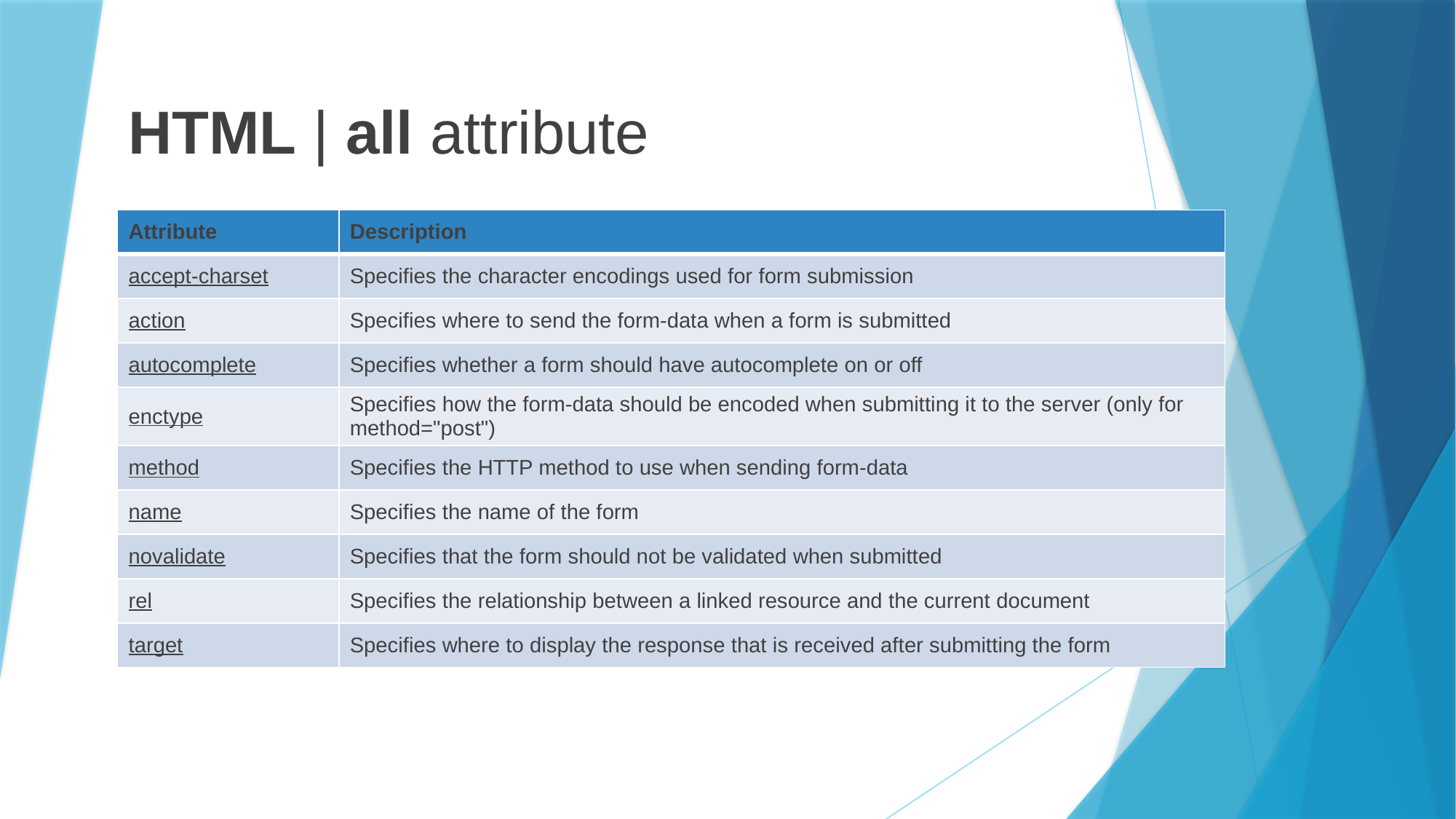

HTML | all attribute
| Attribute | Description |
| --- | --- |
| accept-charset | Specifies the character encodings used for form submission |
| action | Specifies where to send the form-data when a form is submitted |
| autocomplete | Specifies whether a form should have autocomplete on or off |
| enctype | Specifies how the form-data should be encoded when submitting it to the server (only for method="post") |
| method | Specifies the HTTP method to use when sending form-data |
| name | Specifies the name of the form |
| novalidate | Specifies that the form should not be validated when submitted |
| rel | Specifies the relationship between a linked resource and the current document |
| target | Specifies where to display the response that is received after submitting the form |